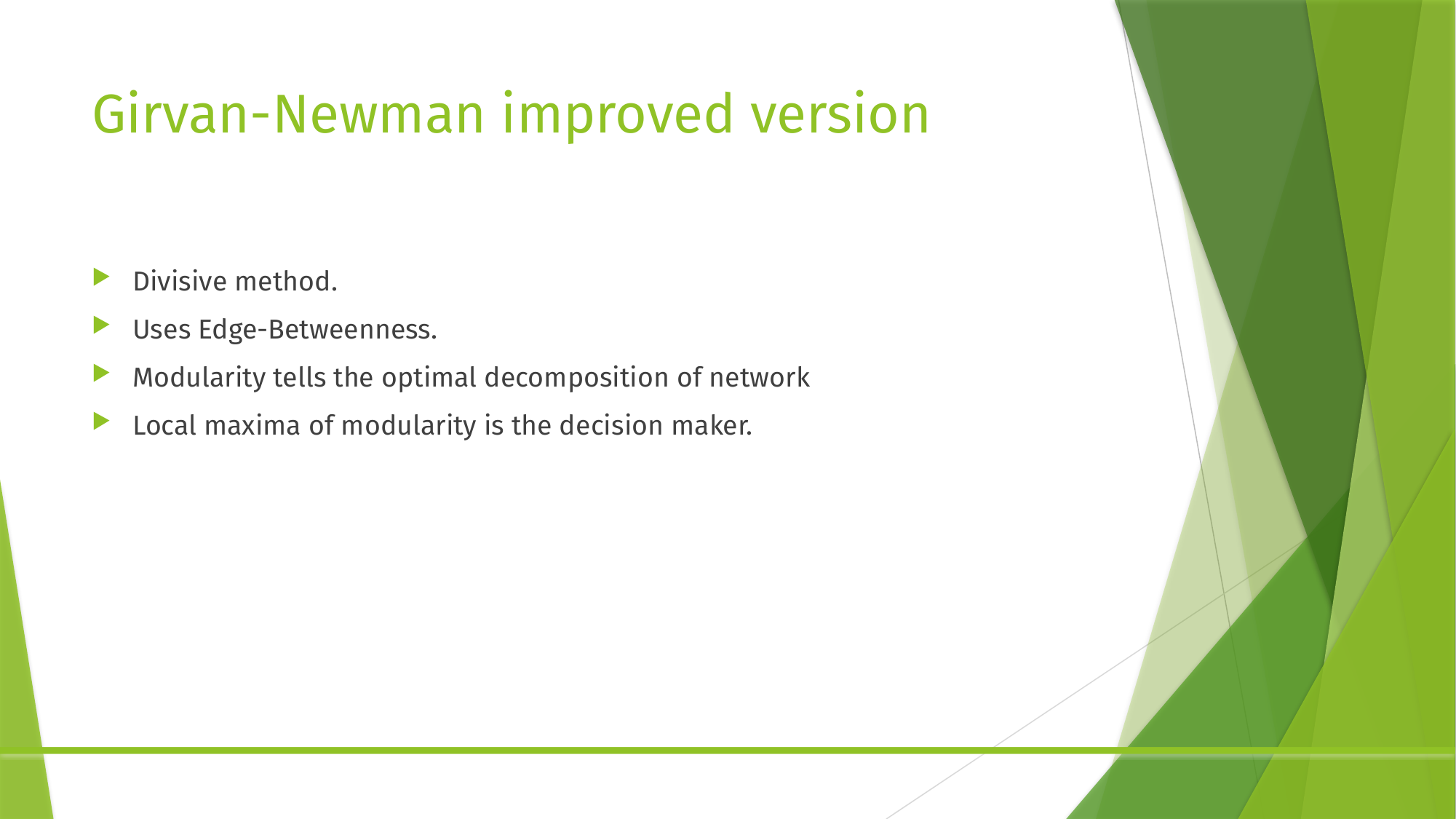

# Girvan-Newman improved version
Divisive method.
Uses Edge-Betweenness.
Modularity tells the optimal decomposition of network
Local maxima of modularity is the decision maker.